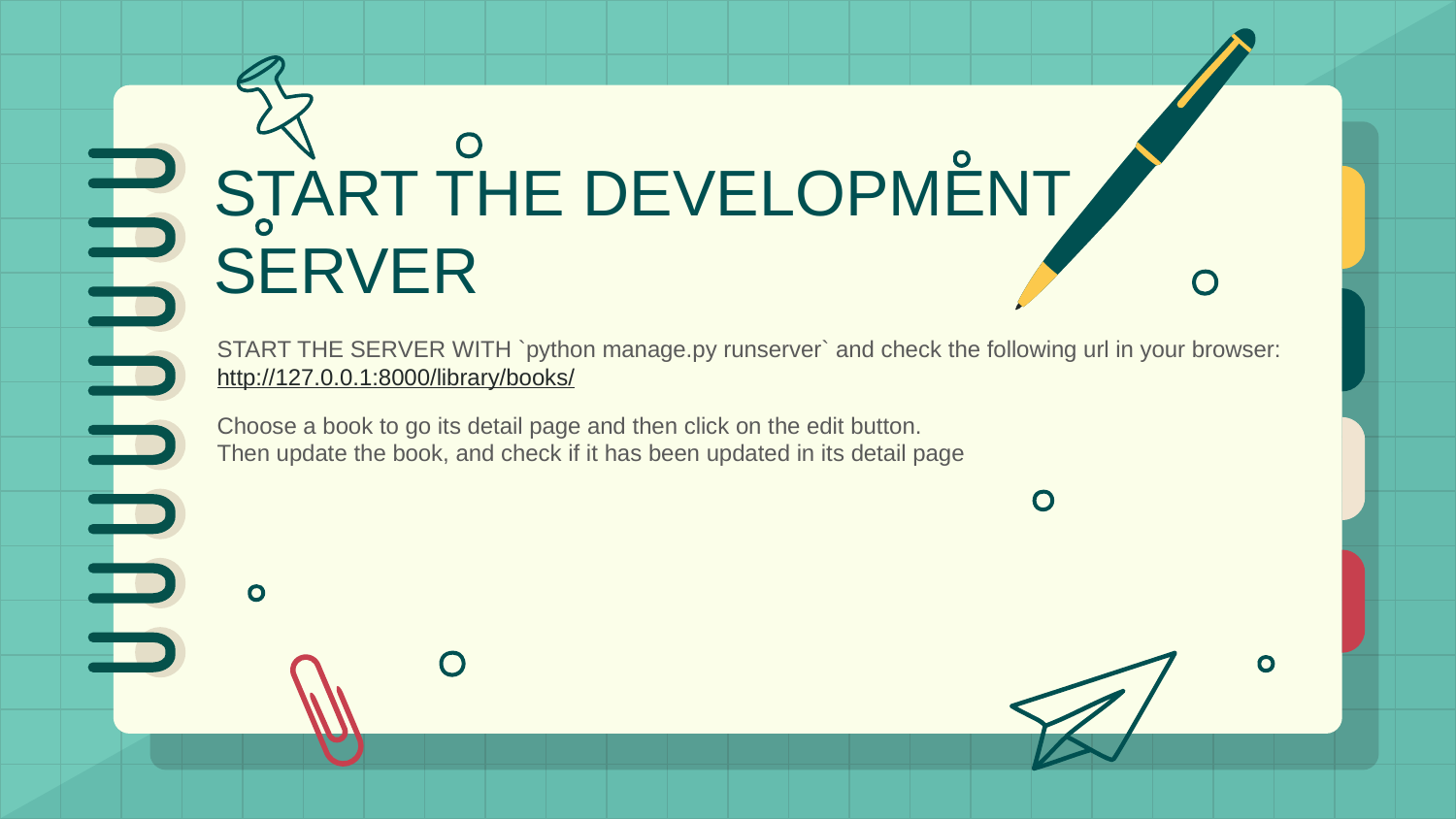

# START THE DEVELOPMENT SERVER

START THE SERVER WITH `python manage.py runserver` and check the following url in your browser:
http://127.0.0.1:8000/library/books/
Choose a book to go its detail page and then click on the edit button.
Then update the book, and check if it has been updated in its detail page